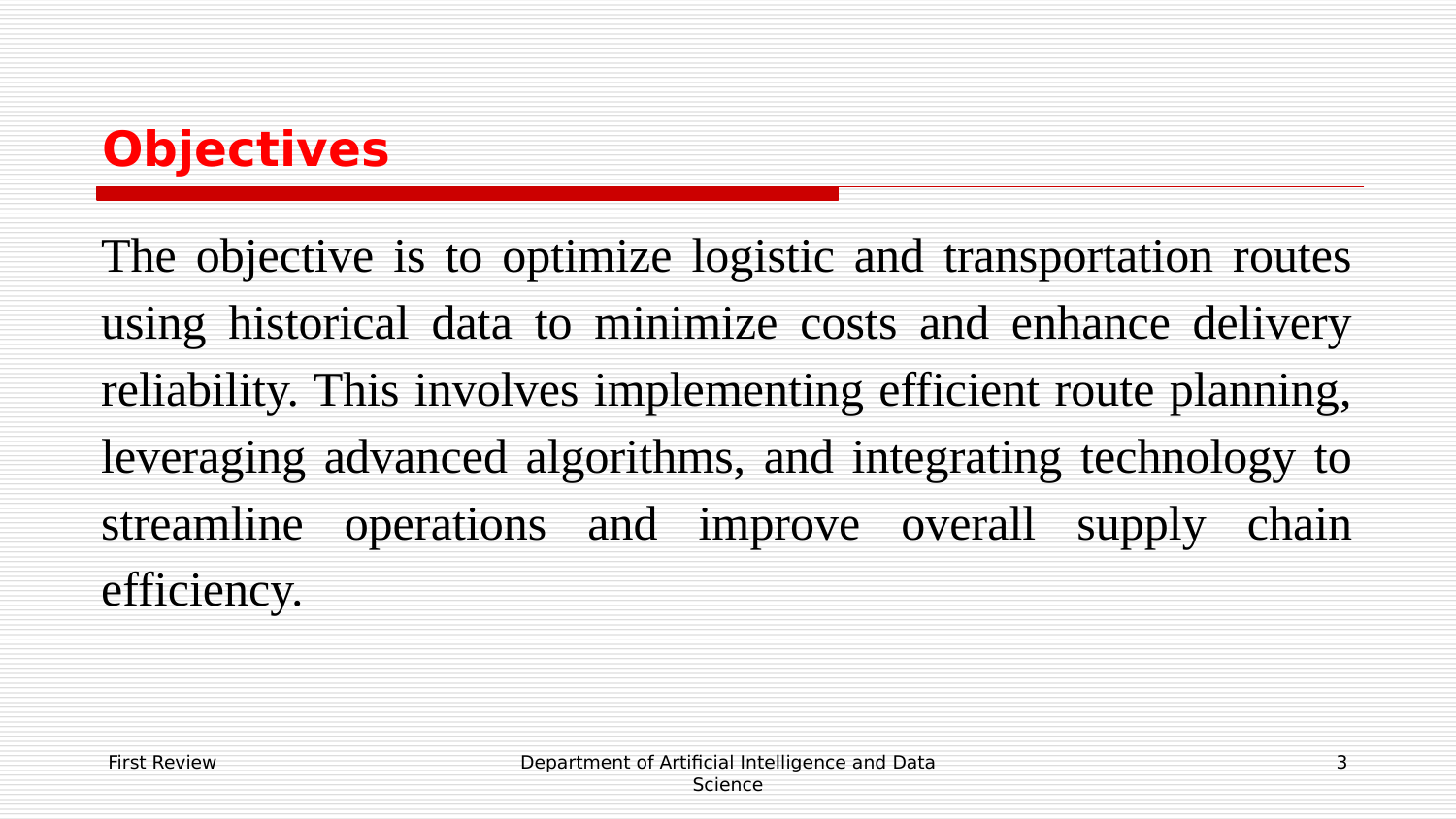

# Objectives
The objective is to optimize logistic and transportation routes using historical data to minimize costs and enhance delivery reliability. This involves implementing efficient route planning, leveraging advanced algorithms, and integrating technology to streamline operations and improve overall supply chain efficiency.

First Review
Department of Artificial Intelligence and Data Science
3